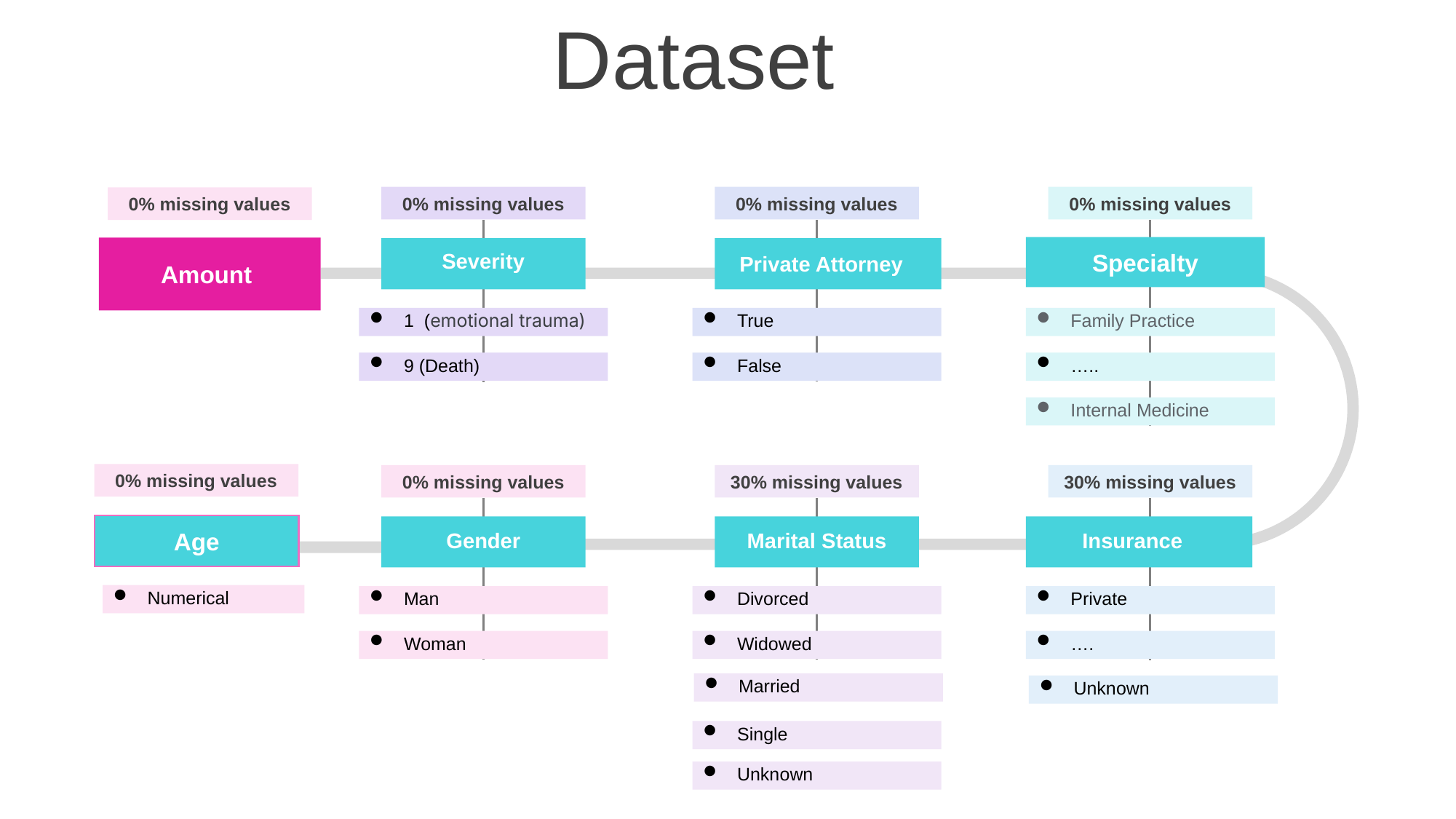

Dataset
0% missing values

Severity
1  (emotional trauma)
9 (Death)
0% missing values

Private Attorney
True
False
0% missing values
Family Practice
…..
Internal Medicine
0% missing values

Gender

Man
Woman
30% missing values

Marital Status
Divorced
Widowed
30% missing values

Insurance
Private
….
0% missing values
Specialty

Amount

0% missing values
Age

Numerical
Married
Unknown
Single
Unknown